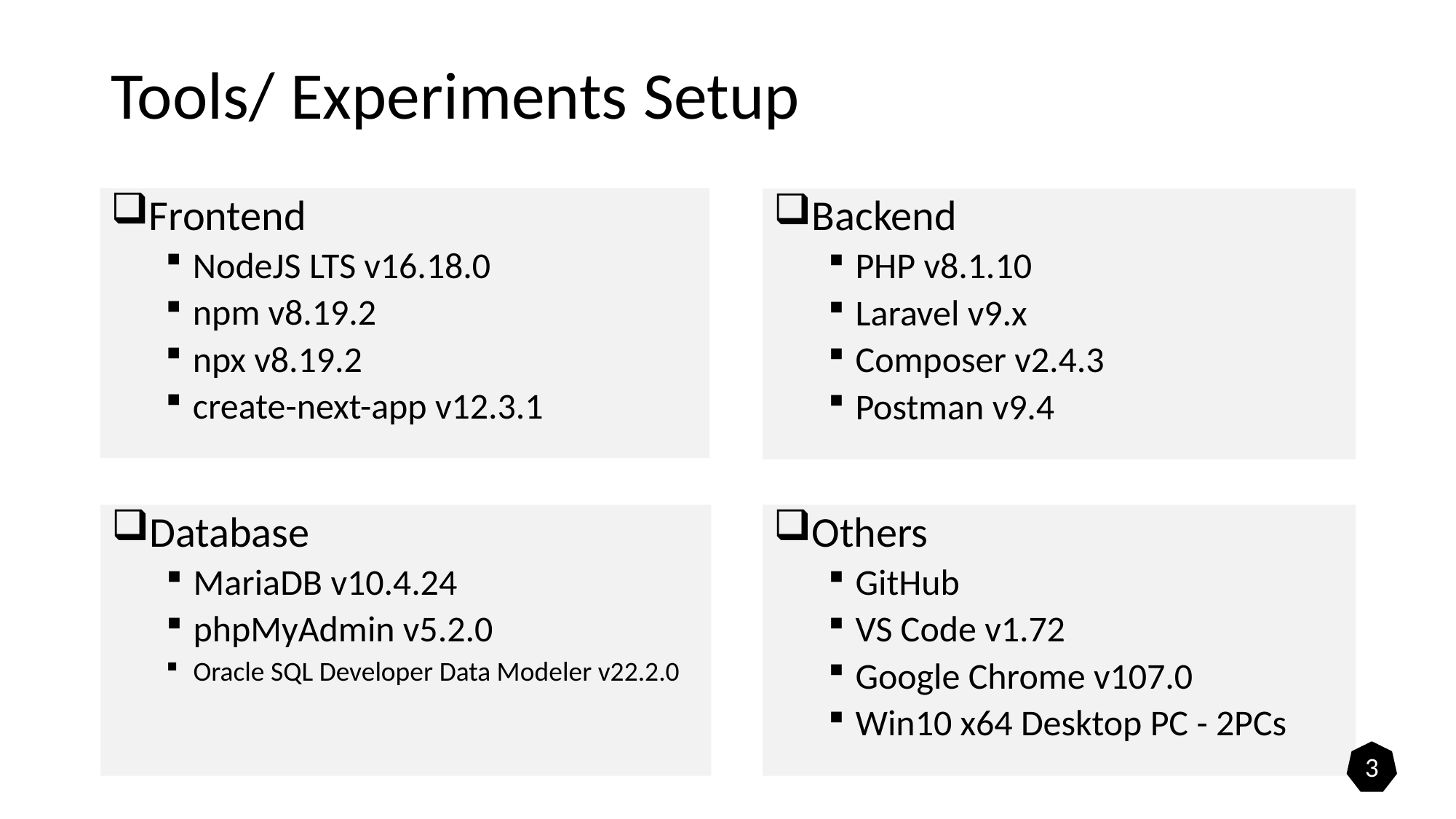

# Tools/ Experiments Setup
Frontend
NodeJS LTS v16.18.0
npm v8.19.2
npx v8.19.2
create-next-app v12.3.1

Backend
PHP v8.1.10
Laravel v9.x
Composer v2.4.3
Postman v9.4
Others
GitHub
VS Code v1.72
Google Chrome v107.0
Win10 x64 Desktop PC - 2PCs

Database
MariaDB v10.4.24
phpMyAdmin v5.2.0
Oracle SQL Developer Data Modeler v22.2.0
3